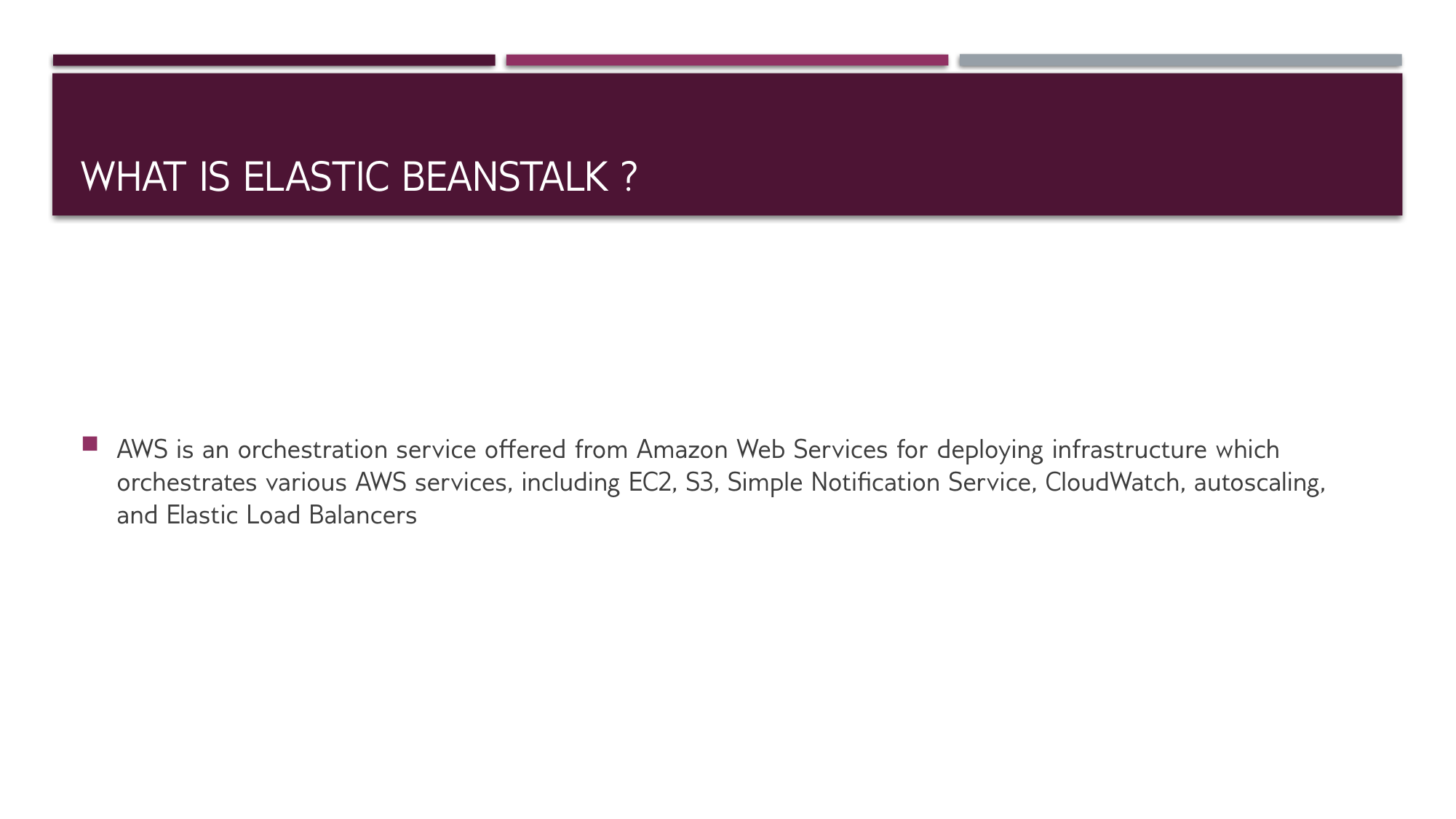

# What is Elastic Beanstalk ?
AWS is an orchestration service offered from Amazon Web Services for deploying infrastructure which orchestrates various AWS services, including EC2, S3, Simple Notification Service, CloudWatch, autoscaling, and Elastic Load Balancers